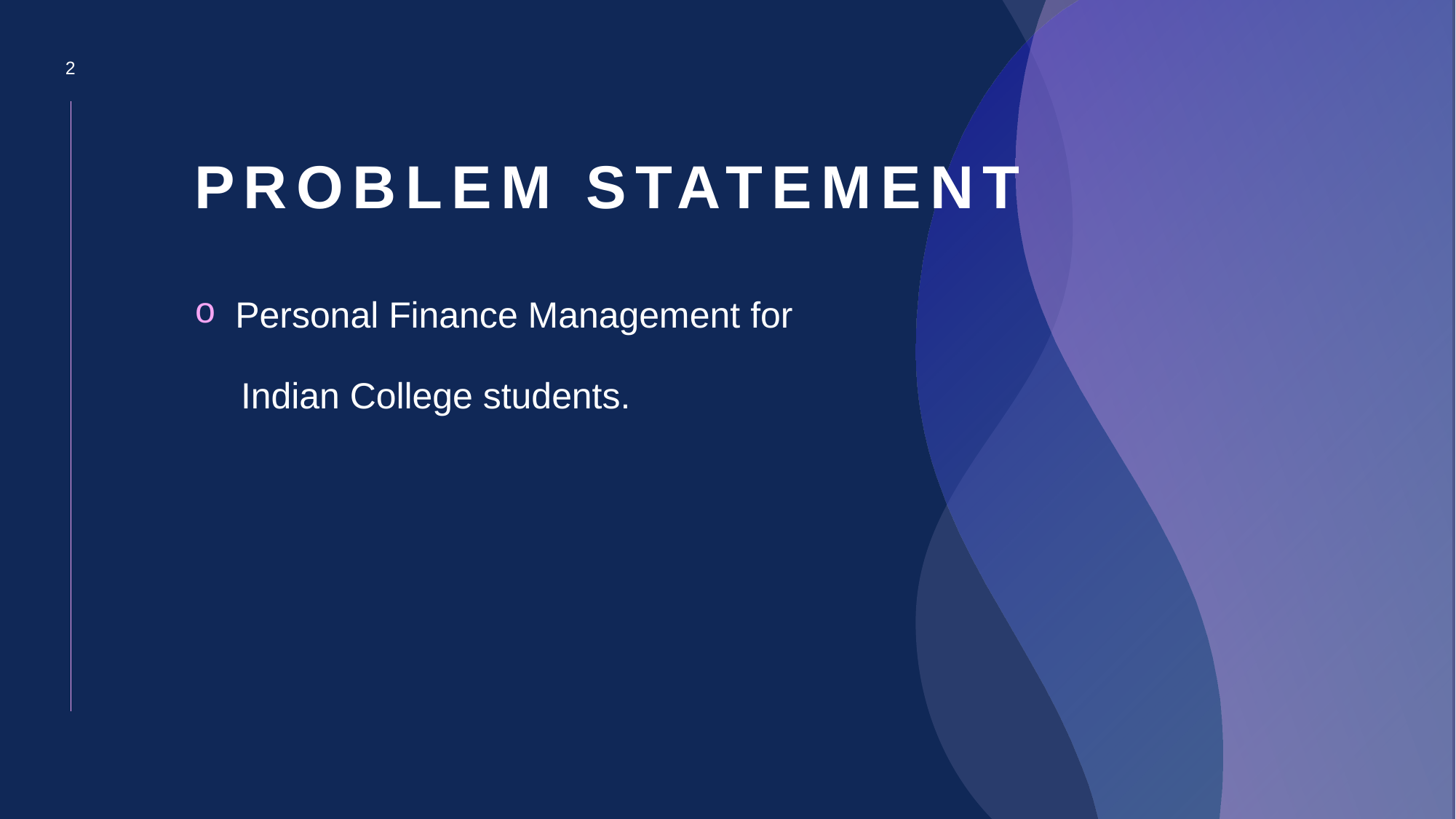

2
# Problem Statement
Personal Finance Management for
  Indian College students.